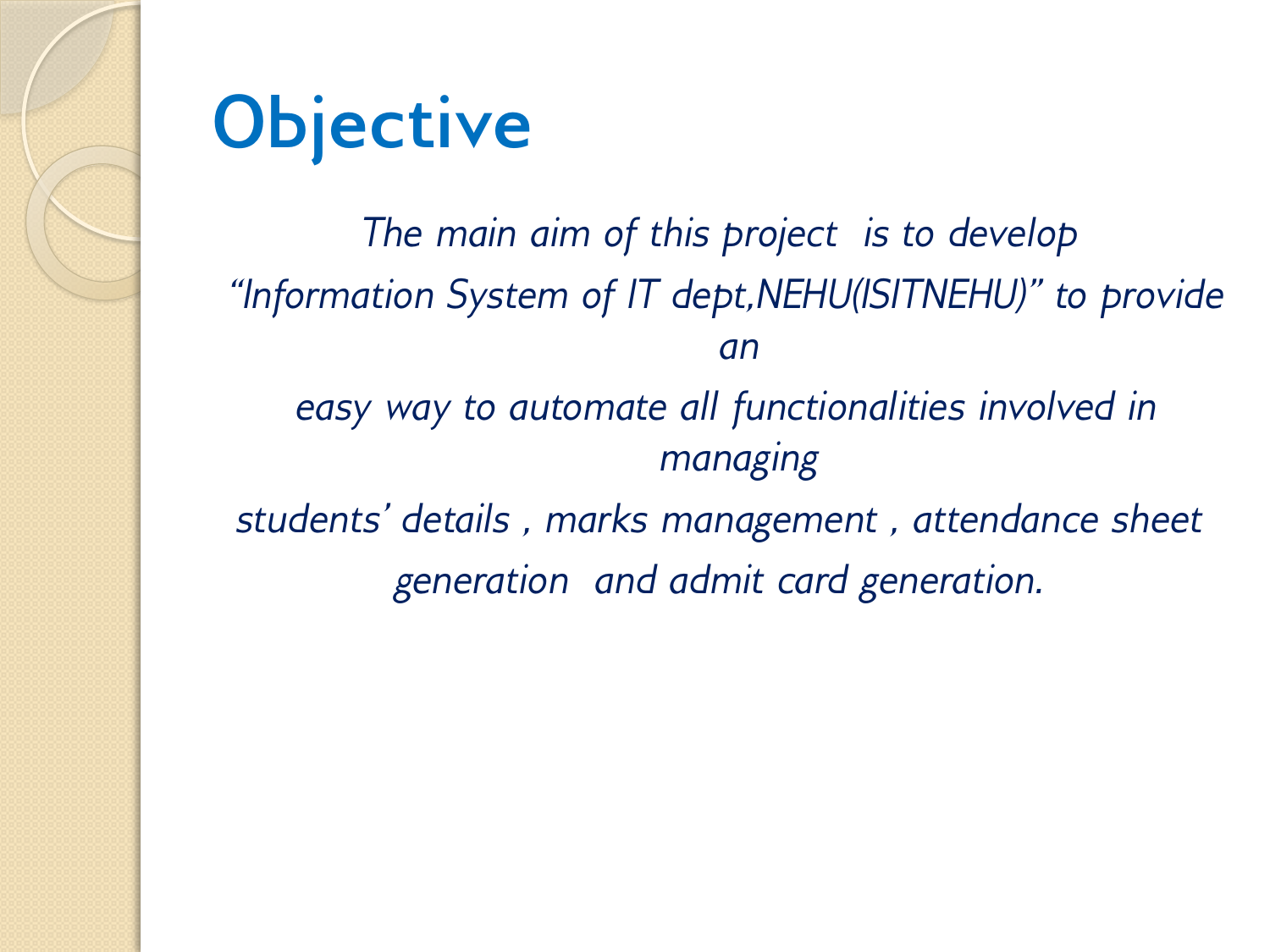

# Objective
The main aim of this project  is to develop
“Information System of IT dept,NEHU(ISITNEHU)” to provide an
easy way to automate all functionalities involved in managing
students’ details , marks management , attendance sheet
generation  and admit card generation.